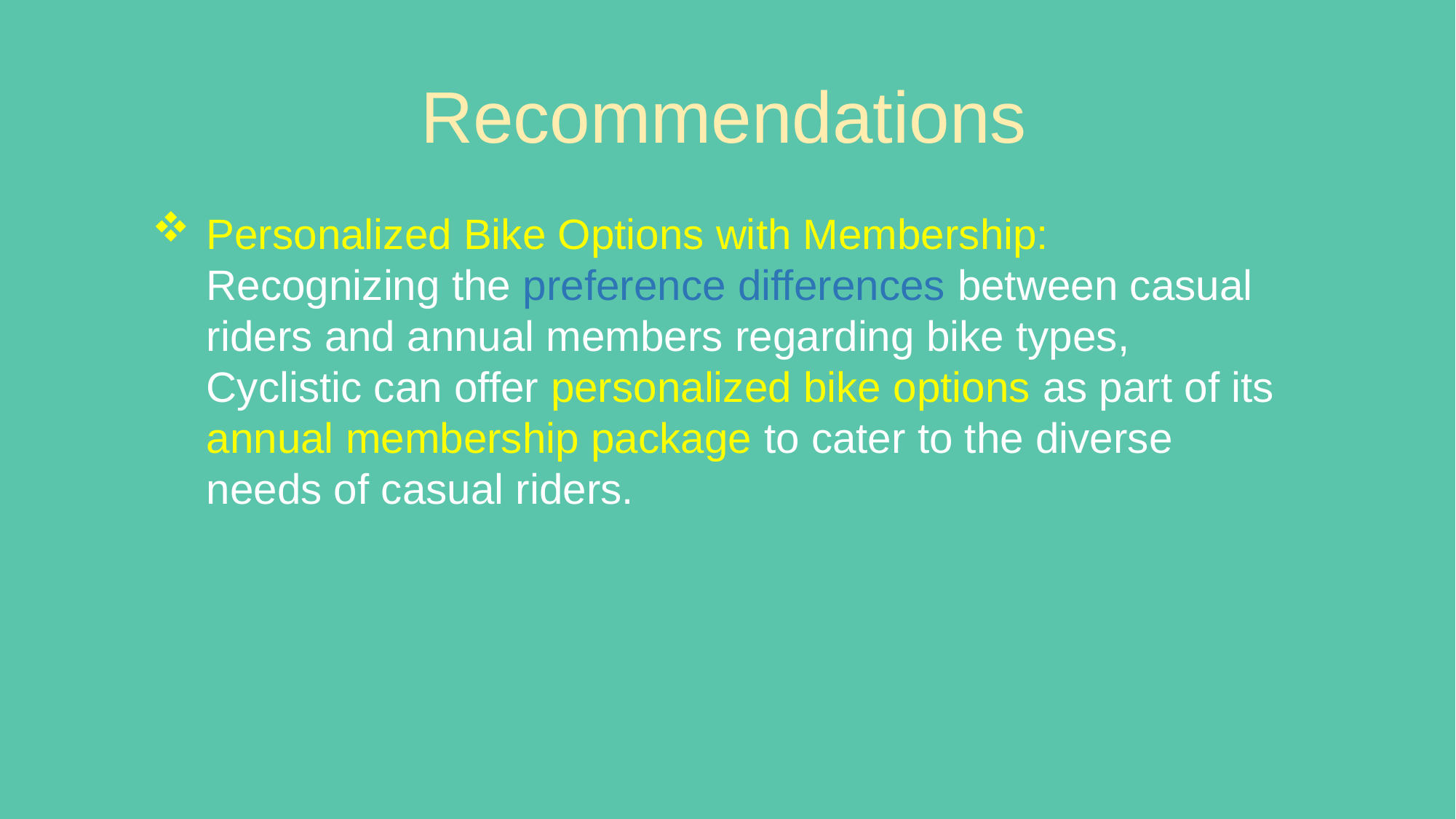

Recommendations
Personalized Bike Options with Membership: Recognizing the preference differences between casual riders and annual members regarding bike types, Cyclistic can offer personalized bike options as part of its annual membership package to cater to the diverse needs of casual riders.